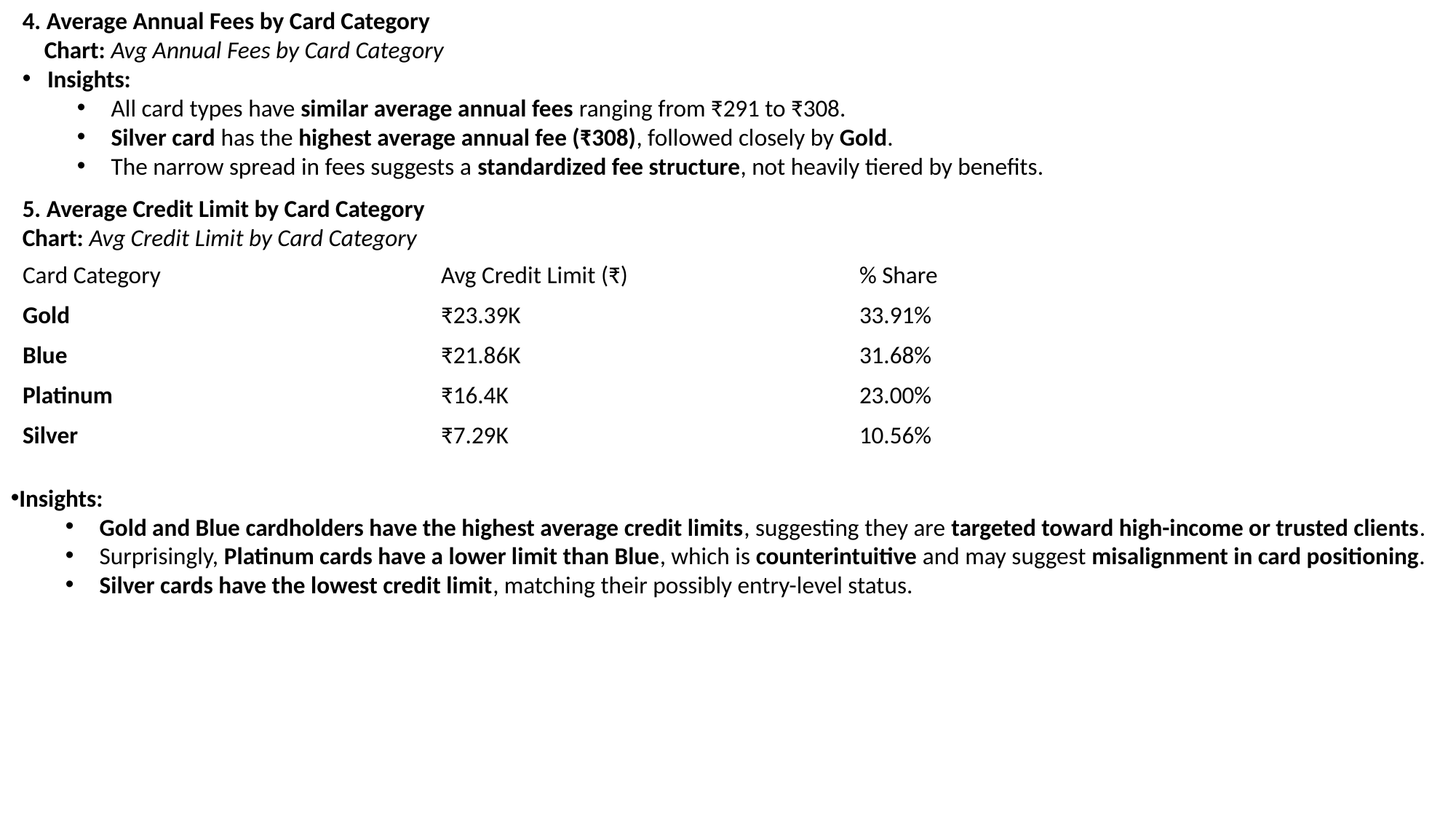

4. Average Annual Fees by Card Category
    Chart: Avg Annual Fees by Card Category
   Insights:
All card types have similar average annual fees ranging from ₹291 to ₹308.
Silver card has the highest average annual fee (₹308), followed closely by Gold.
The narrow spread in fees suggests a standardized fee structure, not heavily tiered by benefits.
5. Average Credit Limit by Card Category
Chart: Avg Credit Limit by Card Category
| Card Category | Avg Credit Limit (₹) | % Share |
| --- | --- | --- |
| Gold | ₹23.39K | 33.91% |
| Blue | ₹21.86K | 31.68% |
| Platinum | ₹16.4K | 23.00% |
| Silver | ₹7.29K | 10.56% |
Insights:
Gold and Blue cardholders have the highest average credit limits, suggesting they are targeted toward high-income or trusted clients.
Surprisingly, Platinum cards have a lower limit than Blue, which is counterintuitive and may suggest misalignment in card positioning.
Silver cards have the lowest credit limit, matching their possibly entry-level status.